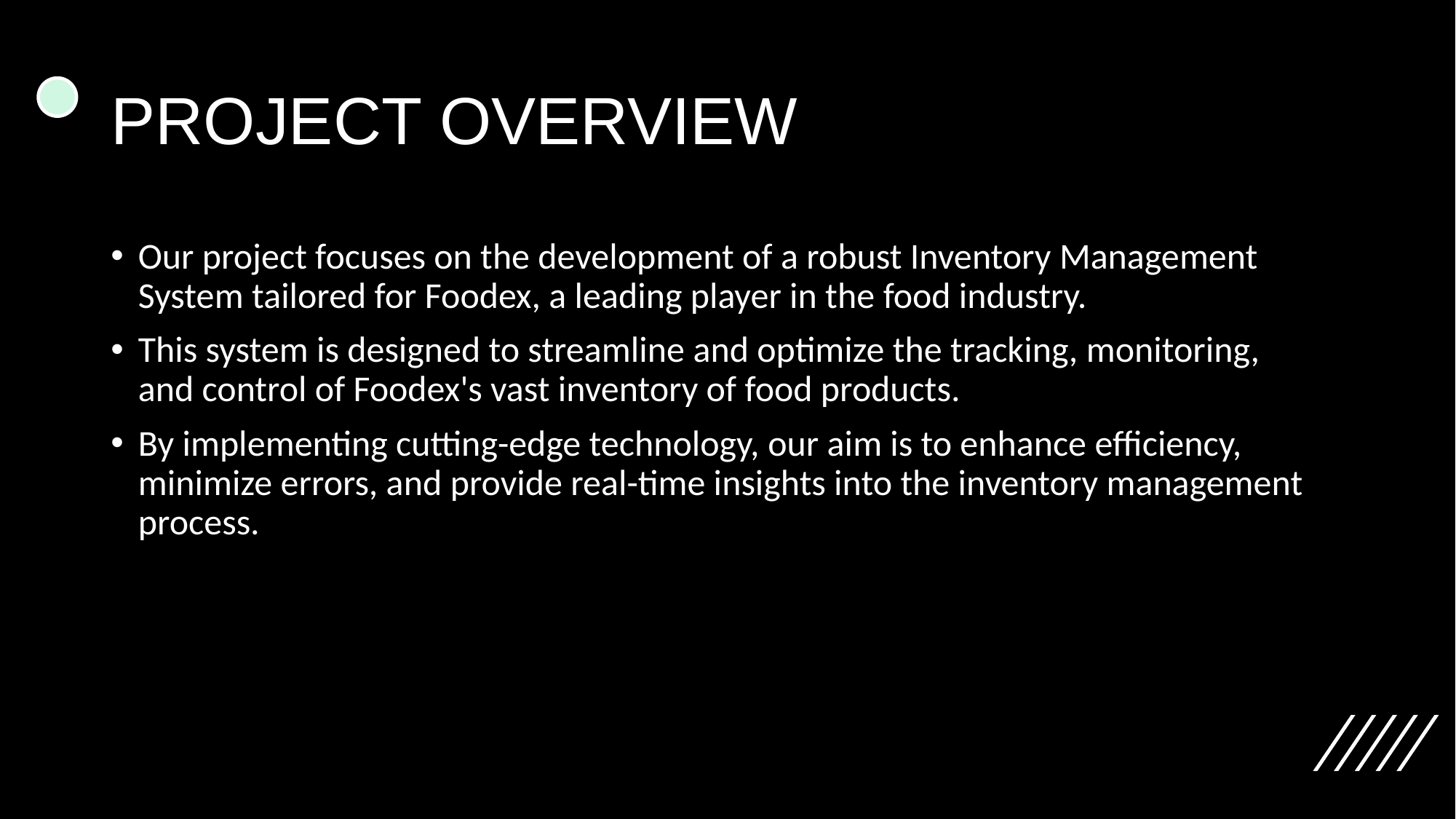

# PROJECT OVERVIEW
Our project focuses on the development of a robust Inventory Management System tailored for Foodex, a leading player in the food industry. ​​
This system is designed to streamline and optimize the tracking, monitoring, and control of Foodex's vast inventory of food products. ​​
By implementing cutting-edge technology, our aim is to enhance efficiency, minimize errors, and provide real-time insights into the inventory management process.​